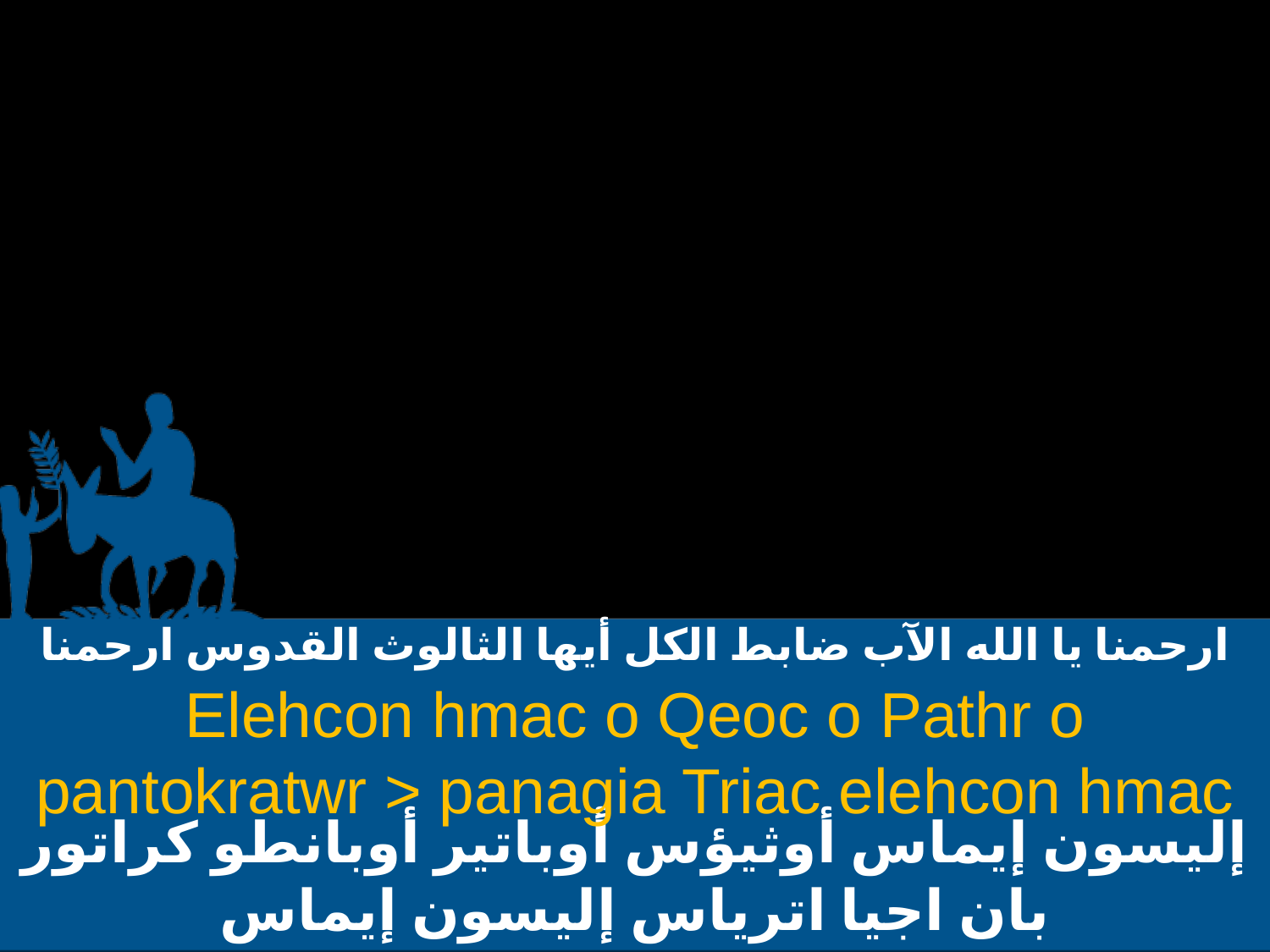

# ارحمنا يا الله الآب ضابط الكل أيها الثالوث القدوس ارحمنا
Elehcon hmac o Qeoc o Pathr o pantokratwr > panagia Triac elehcon hmac
إليسون إيماس أوثيؤس أوباتير أوبانطو كراتور بان اجيا اترياس إليسون إيماس